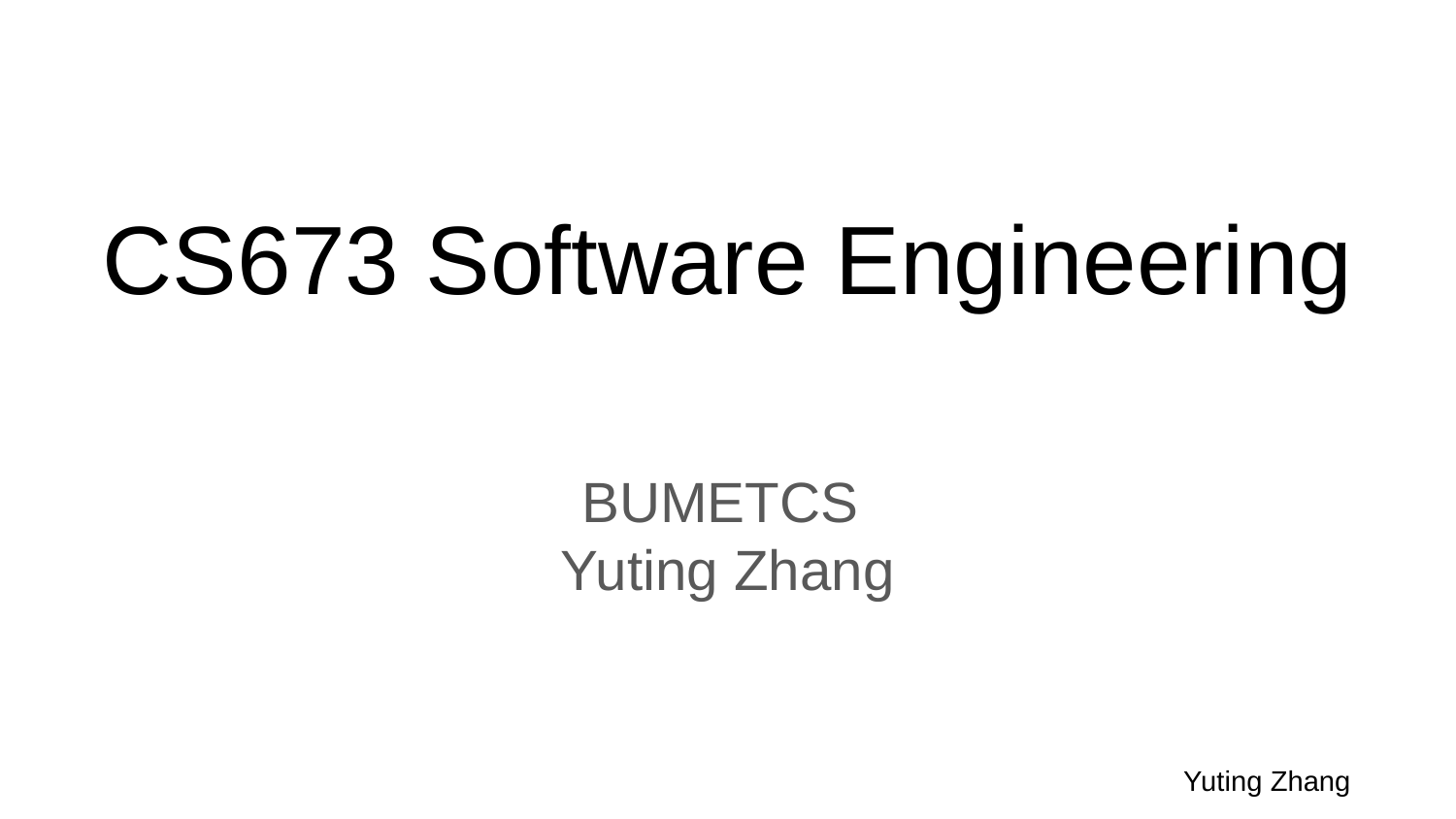

# CS673 Software Engineering

BUMETCS
Yuting Zhang